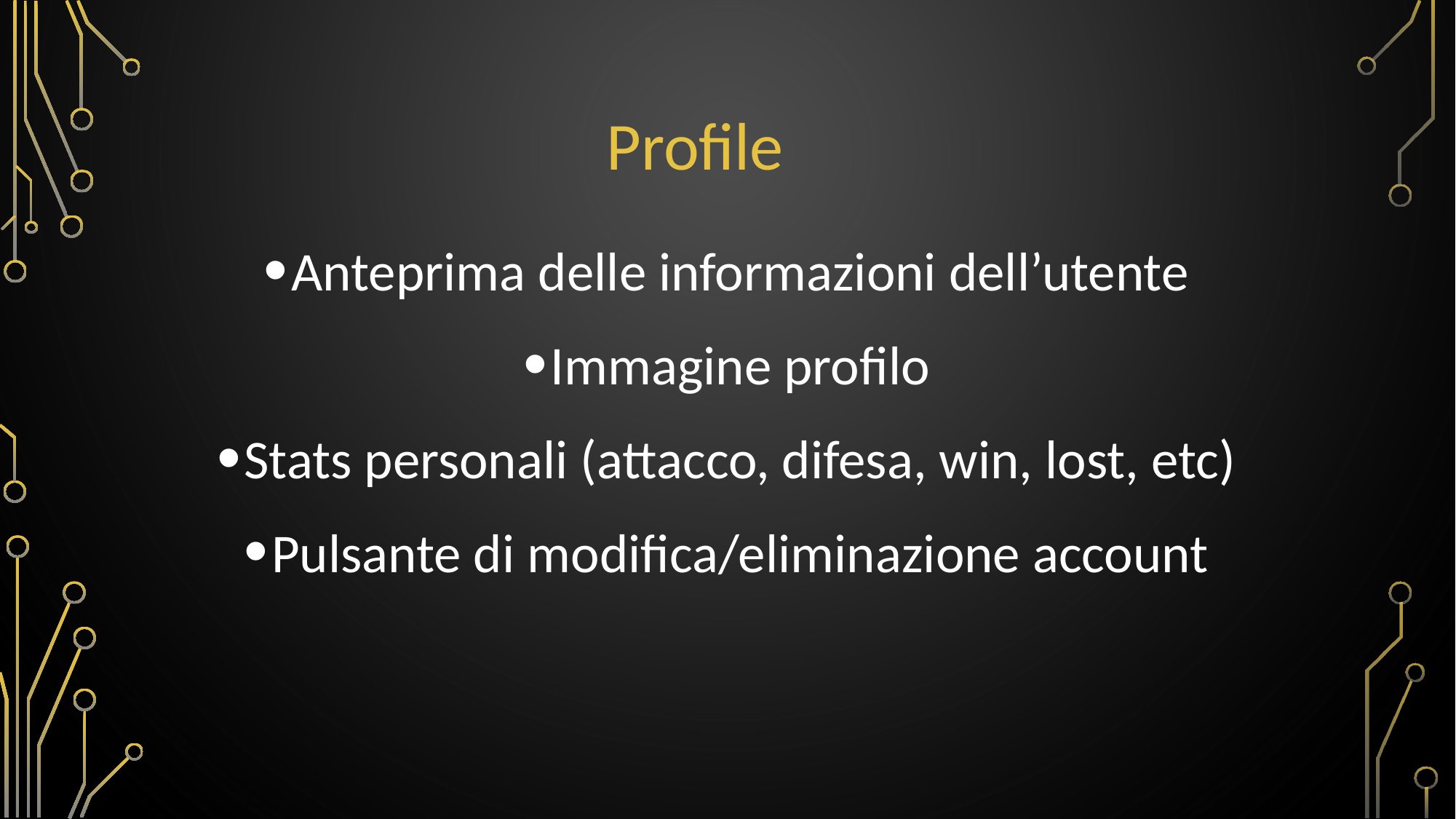

# Profile
Anteprima delle informazioni dell’utente
Immagine profilo
Stats personali (attacco, difesa, win, lost, etc)
Pulsante di modifica/eliminazione account